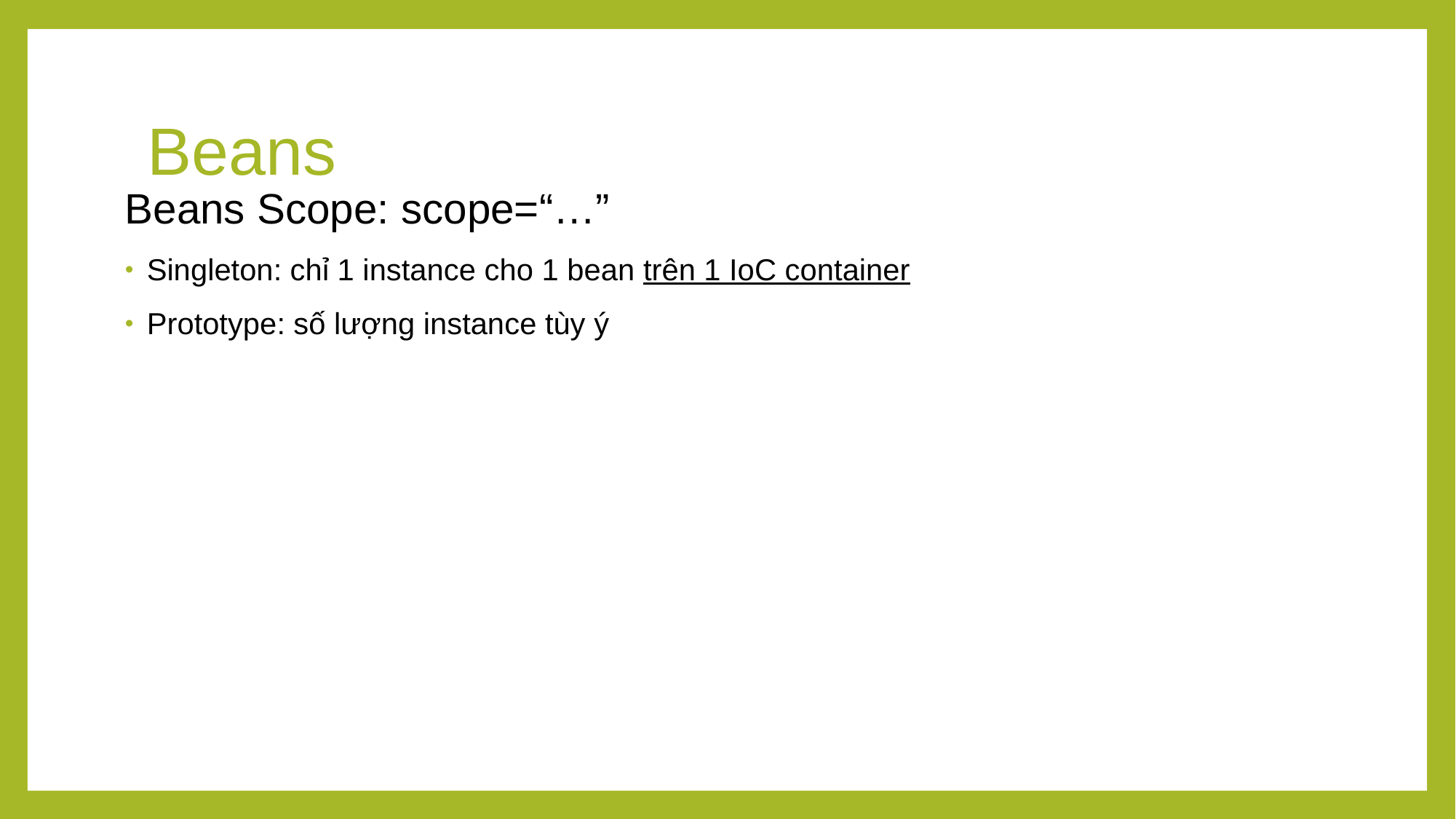

# Beans
Beans Scope: scope=“…”
Singleton: chỉ 1 instance cho 1 bean trên 1 IoC container
Prototype: số lượng instance tùy ý